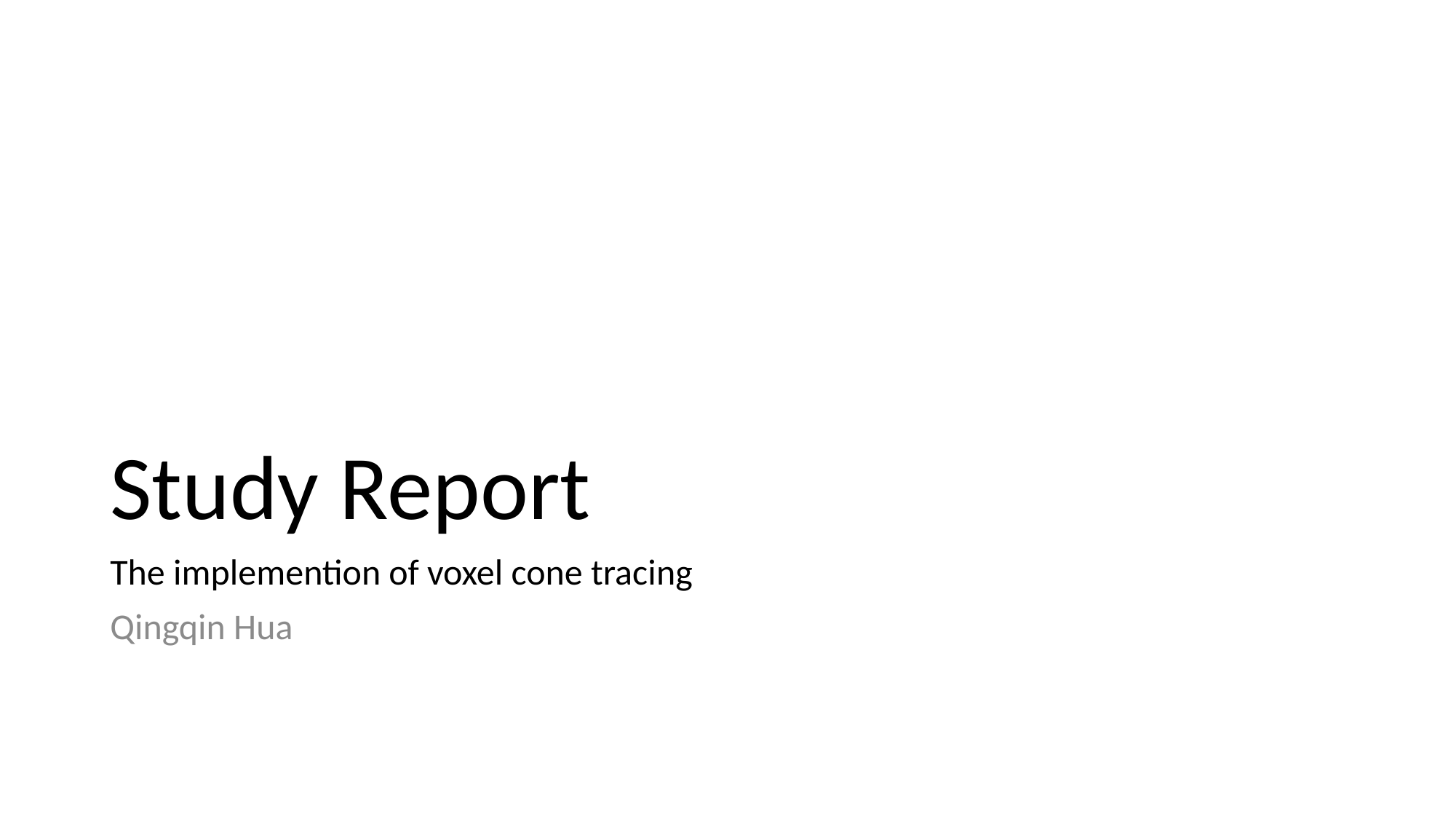

# Study Report
The implemention of voxel cone tracing
Qingqin Hua